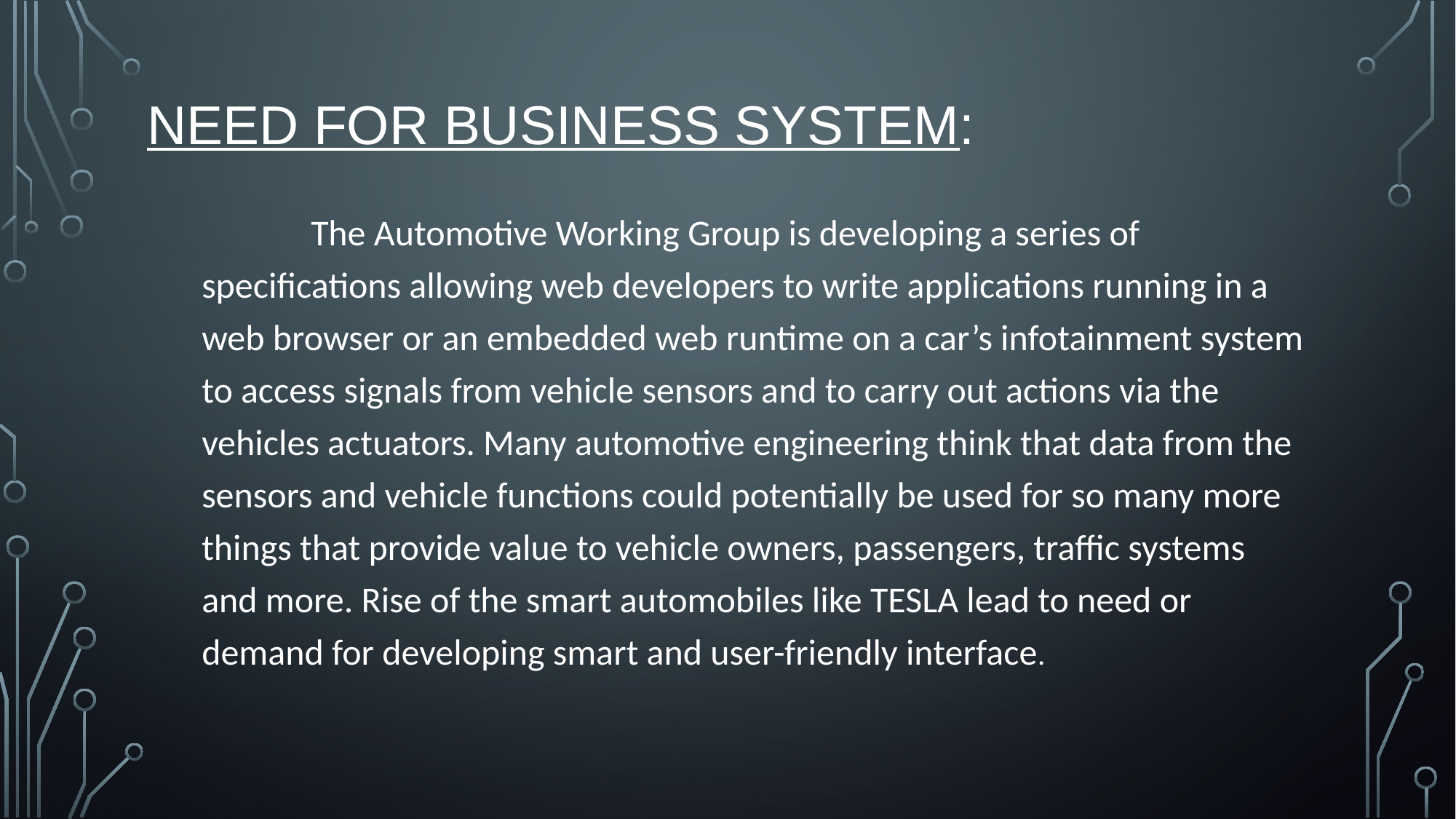

# Need For Business System:
	The Automotive Working Group is developing a series of specifications allowing web developers to write applications running in a web browser or an embedded web runtime on a car’s infotainment system to access signals from vehicle sensors and to carry out actions via the vehicles actuators. Many automotive engineering think that data from the sensors and vehicle functions could potentially be used for so many more things that provide value to vehicle owners, passengers, traffic systems and more. Rise of the smart automobiles like TESLA lead to need or demand for developing smart and user-friendly interface.